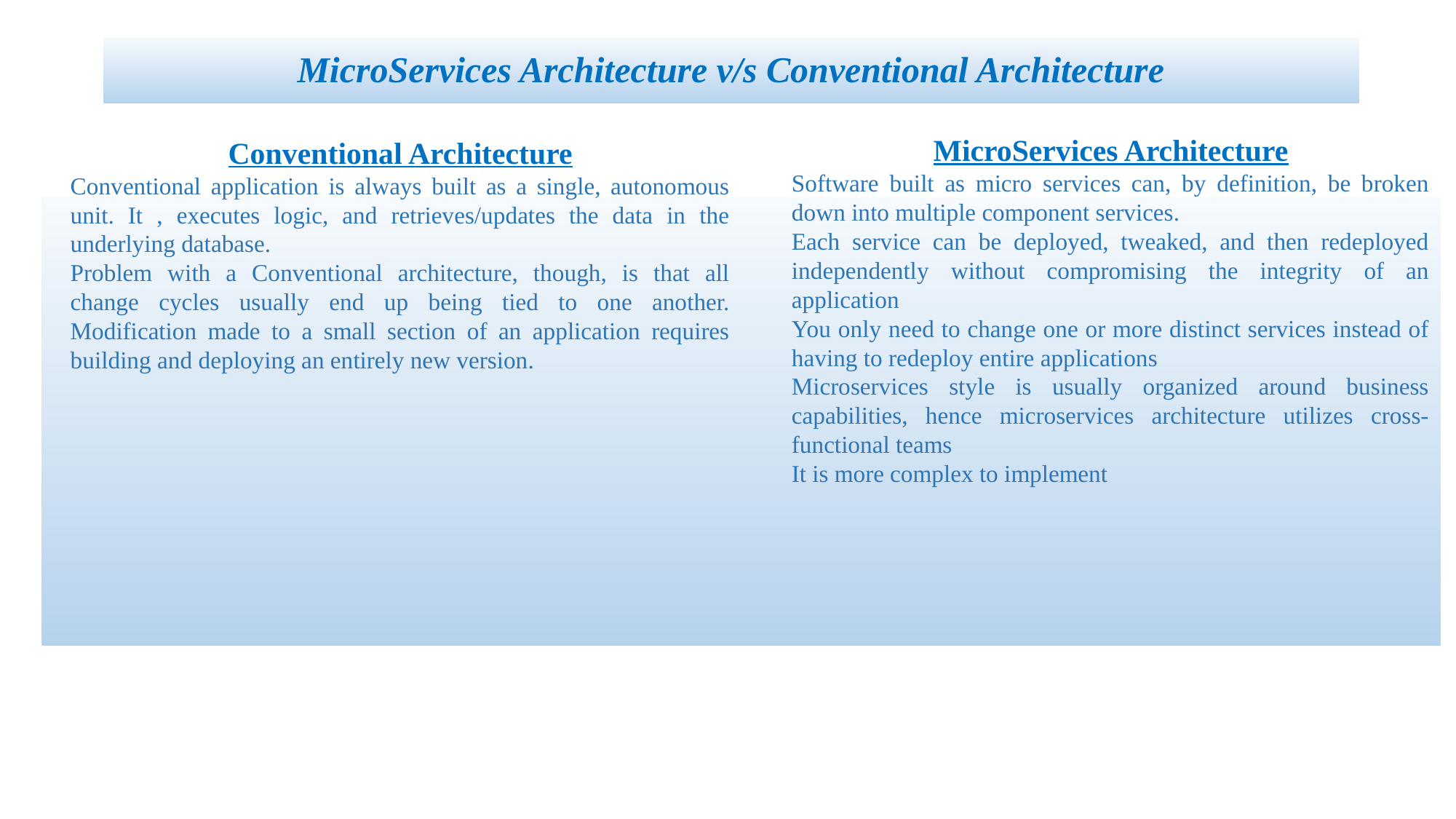

MicroServices Architecture v/s Conventional Architecture
MicroServices Architecture
Software built as micro services can, by definition, be broken down into multiple component services.
Each service can be deployed, tweaked, and then redeployed independently without compromising the integrity of an application
You only need to change one or more distinct services instead of having to redeploy entire applications
Microservices style is usually organized around business capabilities, hence microservices architecture utilizes cross-functional teams
It is more complex to implement

Conventional Architecture
Conventional application is always built as a single, autonomous unit. It , executes logic, and retrieves/updates the data in the underlying database.
Problem with a Conventional architecture, though, is that all change cycles usually end up being tied to one another. Modification made to a small section of an application requires building and deploying an entirely new version.